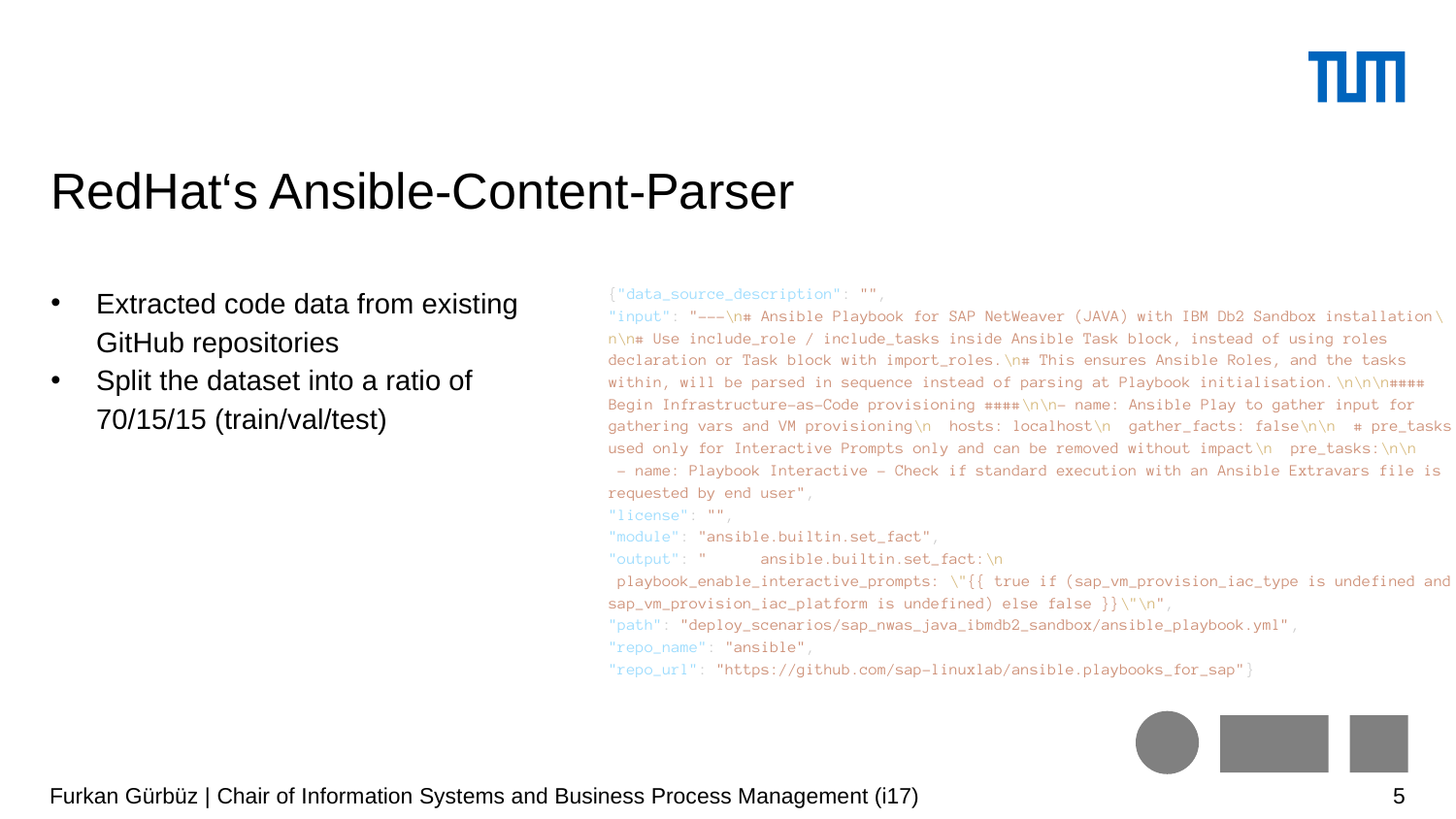

# RedHat‘s Ansible-Content-Parser
Extracted code data from existing GitHub repositories
Split the dataset into a ratio of 70/15/15 (train/val/test)

{"data_source_description": "",
"input": "---\n# Ansible Playbook for SAP NetWeaver (JAVA) with IBM Db2 Sandbox installation\n\n# Use include_role / include_tasks inside Ansible Task block, instead of using roles declaration or Task block with import_roles.\n# This ensures Ansible Roles, and the tasks within, will be parsed in sequence instead of parsing at Playbook initialisation.\n\n\n#### Begin Infrastructure-as-Code provisioning ####\n\n- name: Ansible Play to gather input for gathering vars and VM provisioning\n  hosts: localhost\n  gather_facts: false\n\n  # pre_tasks used only for Interactive Prompts only and can be removed without impact\n  pre_tasks:\n\n    - name: Playbook Interactive - Check if standard execution with an Ansible Extravars file is requested by end user",
"license": "",
"module": "ansible.builtin.set_fact",
"output": "      ansible.builtin.set_fact:\n        playbook_enable_interactive_prompts: \"{{ true if (sap_vm_provision_iac_type is undefined and sap_vm_provision_iac_platform is undefined) else false }}\"\n",
"path": "deploy_scenarios/sap_nwas_java_ibmdb2_sandbox/ansible_playbook.yml",
"repo_name": "ansible",
"repo_url": "https://github.com/sap-linuxlab/ansible.playbooks_for_sap"}

Furkan Gürbüz | Chair of Information Systems and Business Process Management (i17)
5